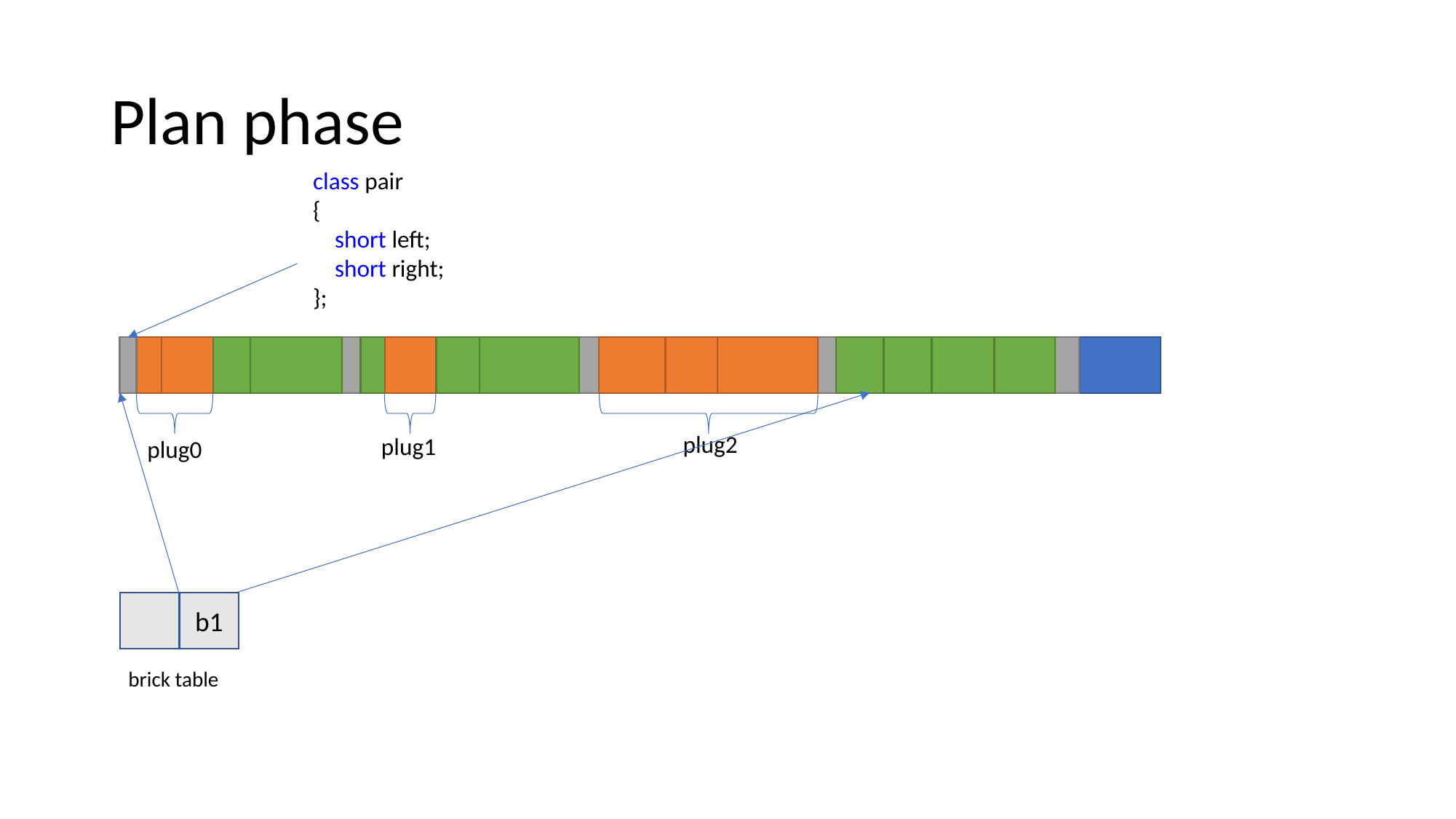

# Plan phase
class pair
{
    short left;
    short right;
};

plug2
plug1
plug0

b1
brick table